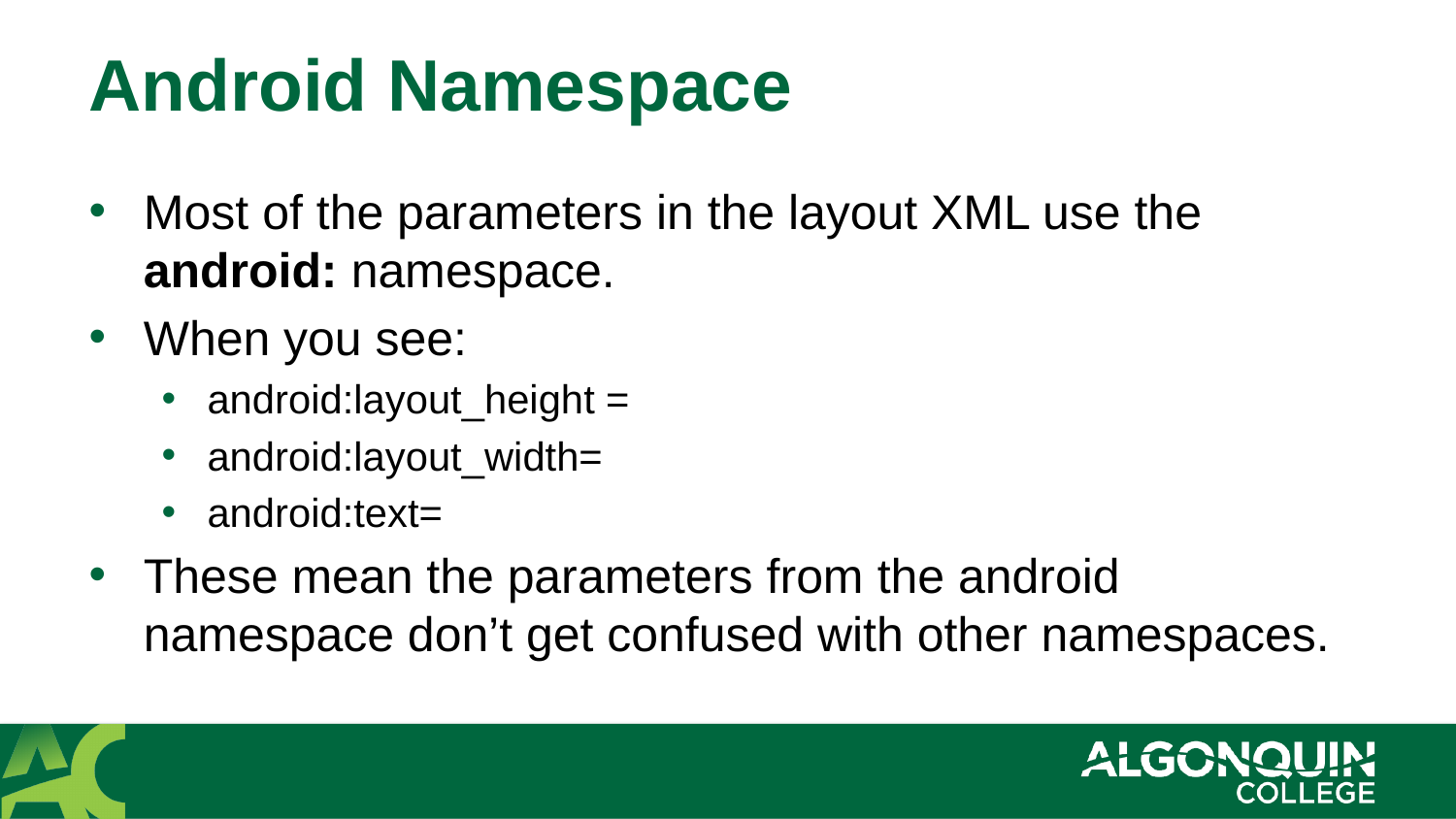

# Android Namespace
Most of the parameters in the layout XML use the android: namespace.
When you see:
android:layout_height =
android:layout_width=
android:text=
These mean the parameters from the android namespace don’t get confused with other namespaces.